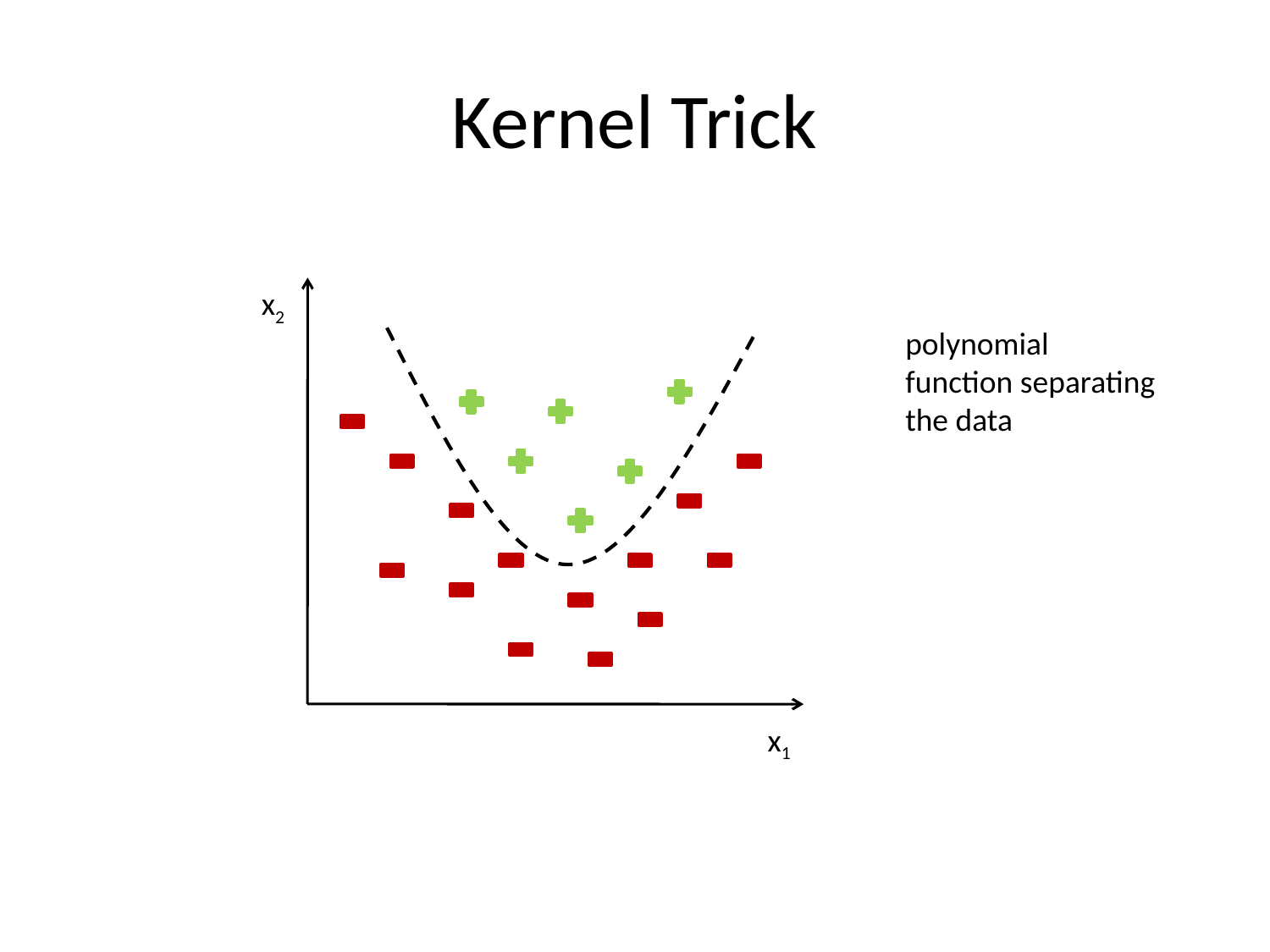

# Kernel Trick
x2
polynomial function separating the data

x1